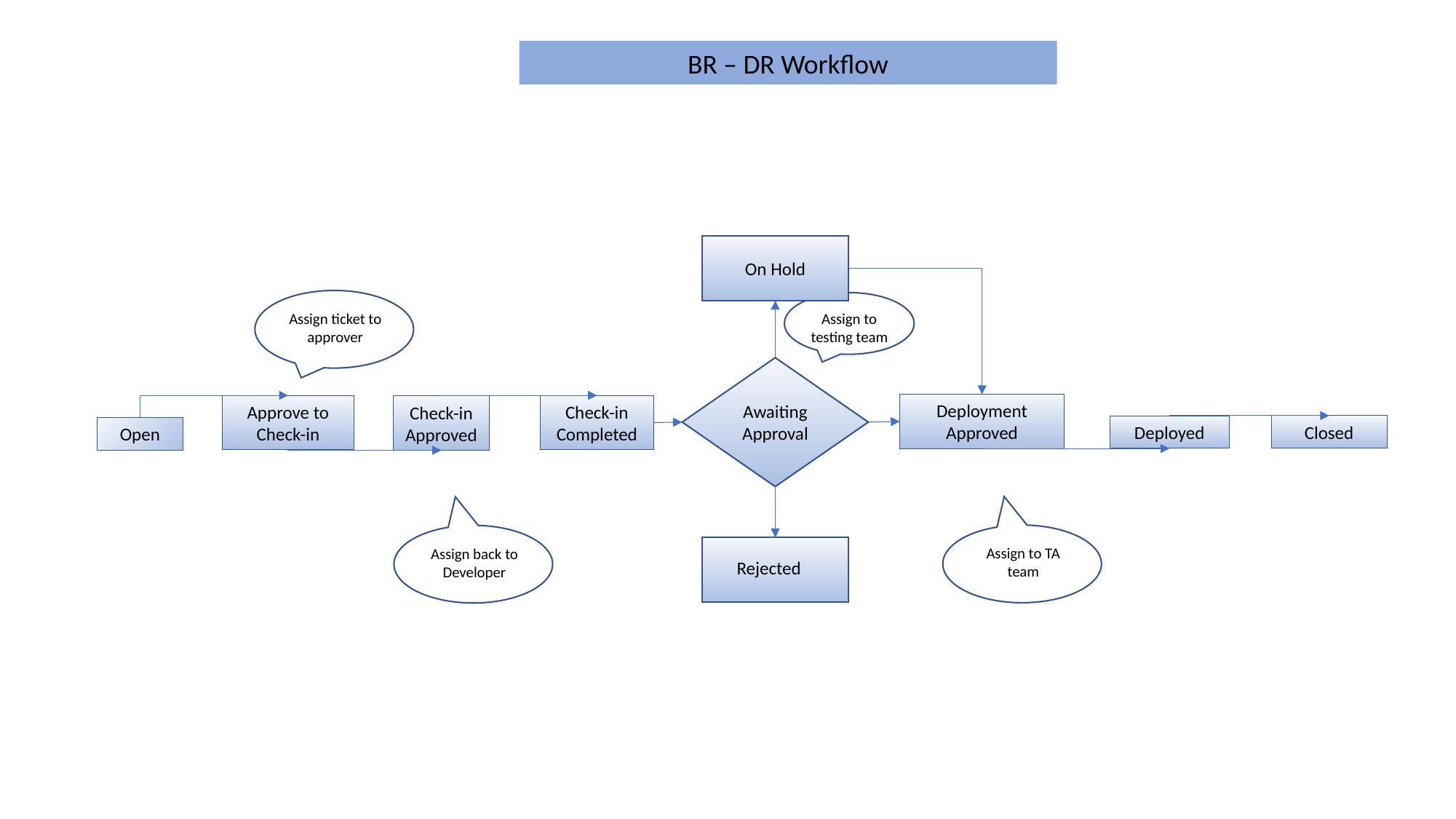

BR – DR Workflow
On Hold

Assign ticket to approver

Assign to testing team
Awaiting Approval
Deployment Approved
Approve to Check-in
Check-in Completed
Check-in Approved
Closed
Deployed
Open

Assign to TA team

Assign back to Developer

Rejected